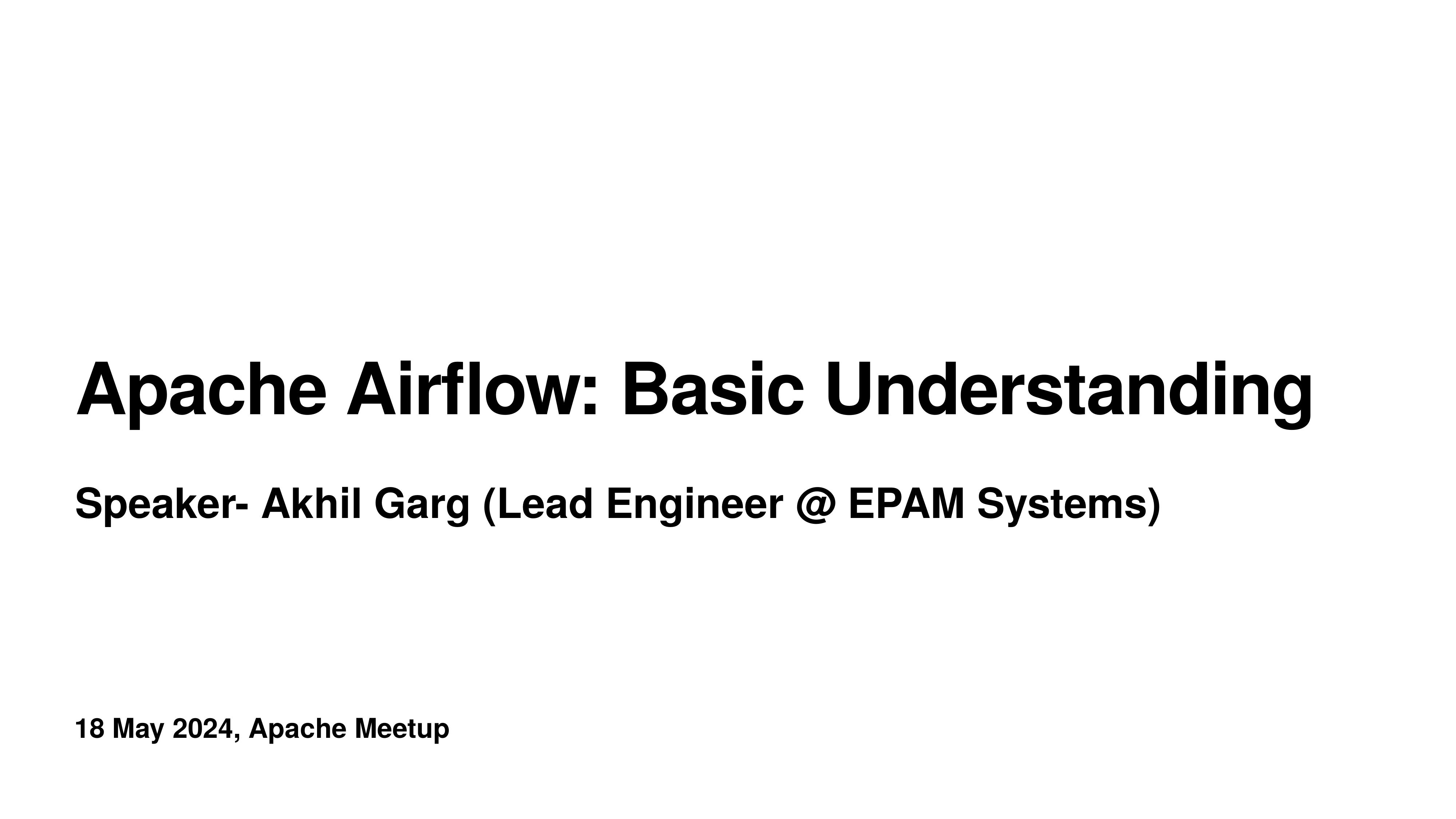

# Apache Airflow: Basic Understanding
Speaker- Akhil Garg (Lead Engineer @ EPAM Systems)
18 May 2024, Apache Meetup